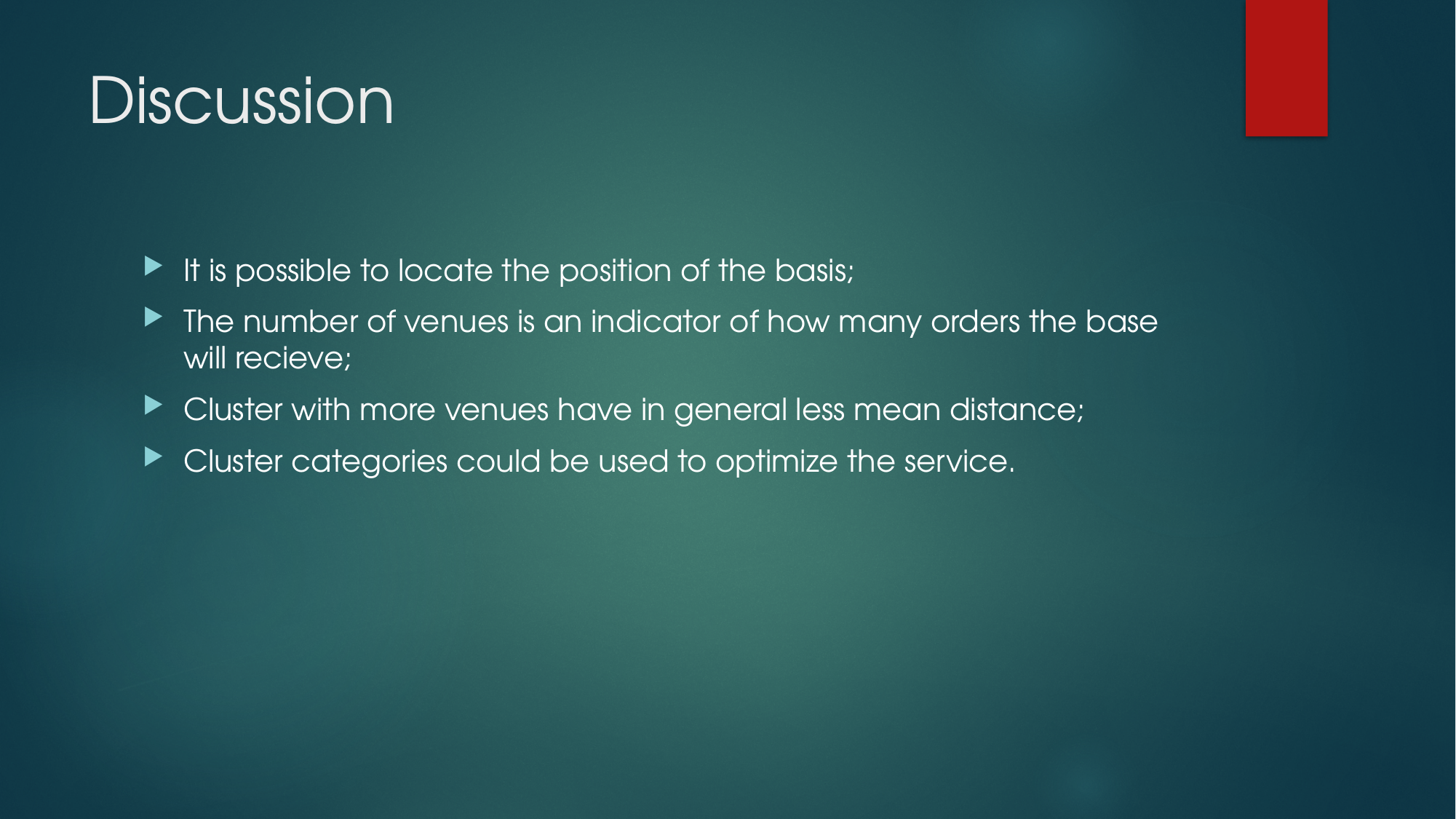

# Discussion
It is possible to locate the position of the basis;
The number of venues is an indicator of how many orders the base will recieve;
Cluster with more venues have in general less mean distance;
Cluster categories could be used to optimize the service.